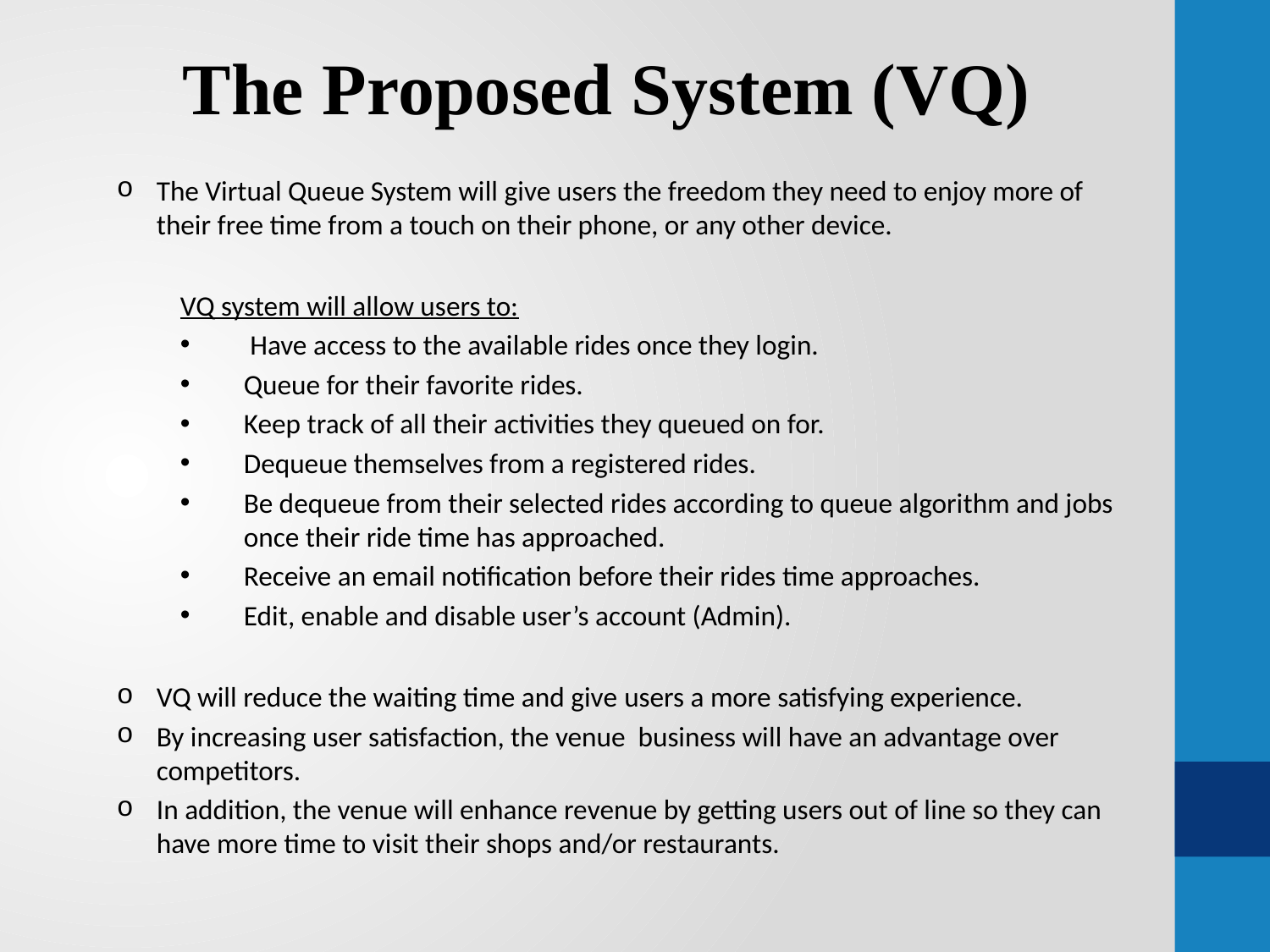

The Proposed System (VQ)
The Virtual Queue System will give users the freedom they need to enjoy more of their free time from a touch on their phone, or any other device.

VQ system will allow users to:
 Have access to the available rides once they login.
Queue for their favorite rides.
Keep track of all their activities they queued on for.
Dequeue themselves from a registered rides.
Be dequeue from their selected rides according to queue algorithm and jobs once their ride time has approached.
Receive an email notification before their rides time approaches.
Edit, enable and disable user’s account (Admin).

VQ will reduce the waiting time and give users a more satisfying experience.
By increasing user satisfaction, the venue  business will have an advantage over competitors.
In addition, the venue will enhance revenue by getting users out of line so they can have more time to visit their shops and/or restaurants.